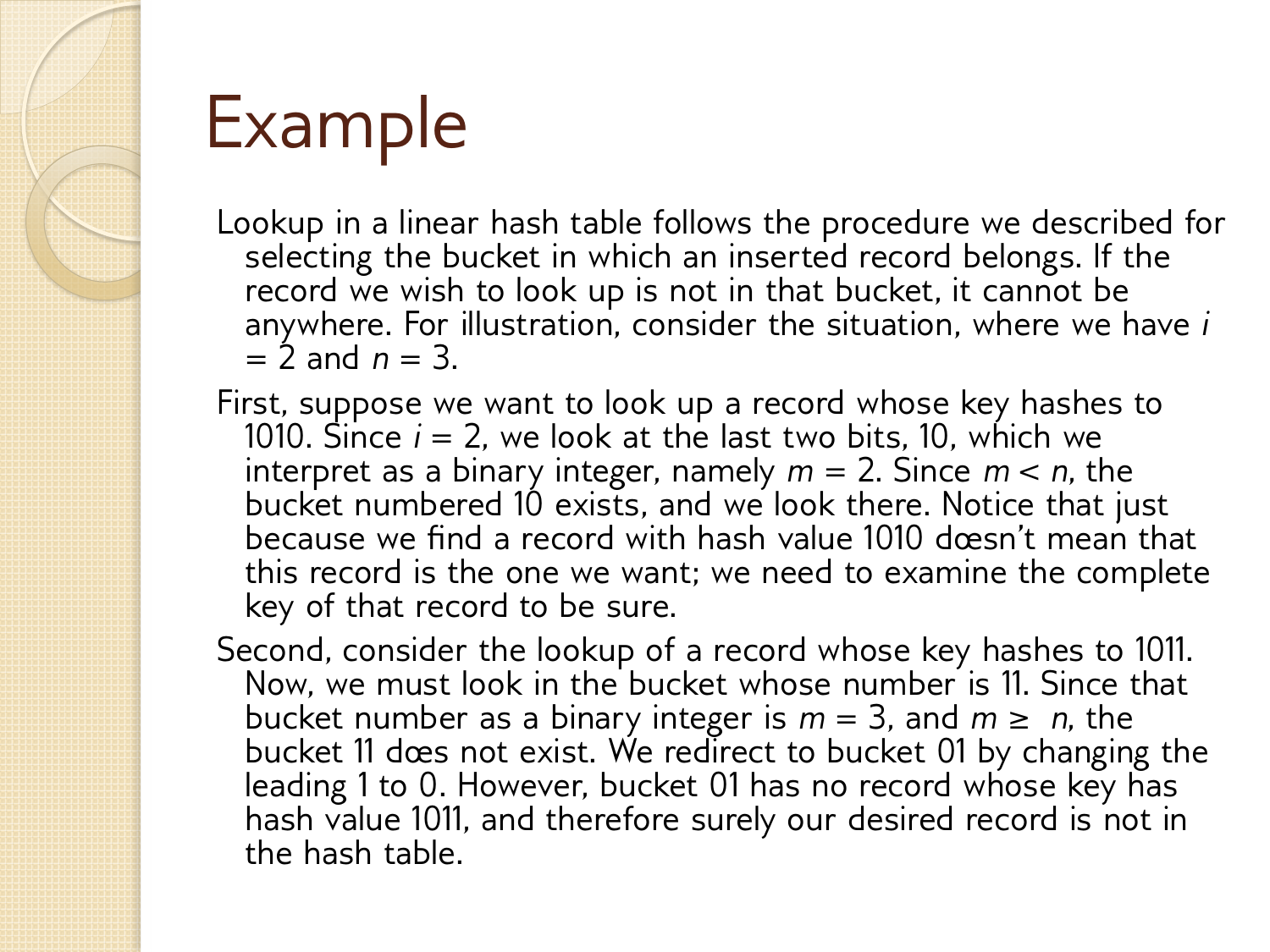

# Example
Lookup in a linear hash table follows the procedure we described for selecting the bucket in which an inserted record belongs. If the record we wish to look up is not in that bucket, it cannot be anywhere. For illustration, consider the situation, where we have i = 2 and n = 3.
First, suppose we want to look up a record whose key hashes to 1010. Since i = 2, we look at the last two bits, 10, which we interpret as a binary integer, namely m = 2. Since m < n, the bucket numbered 10 exists, and we look there. Notice that just because we find a record with hash value 1010 doesn’t mean that this record is the one we want; we need to examine the complete key of that record to be sure.
Second, consider the lookup of a record whose key hashes to 1011. Now, we must look in the bucket whose number is 11. Since that bucket number as a binary integer is m = 3, and m ≥  n, the bucket 11 does not exist. We redirect to bucket 01 by changing the leading 1 to 0. However, bucket 01 has no record whose key has hash value 1011, and therefore surely our desired record is not in the hash table.